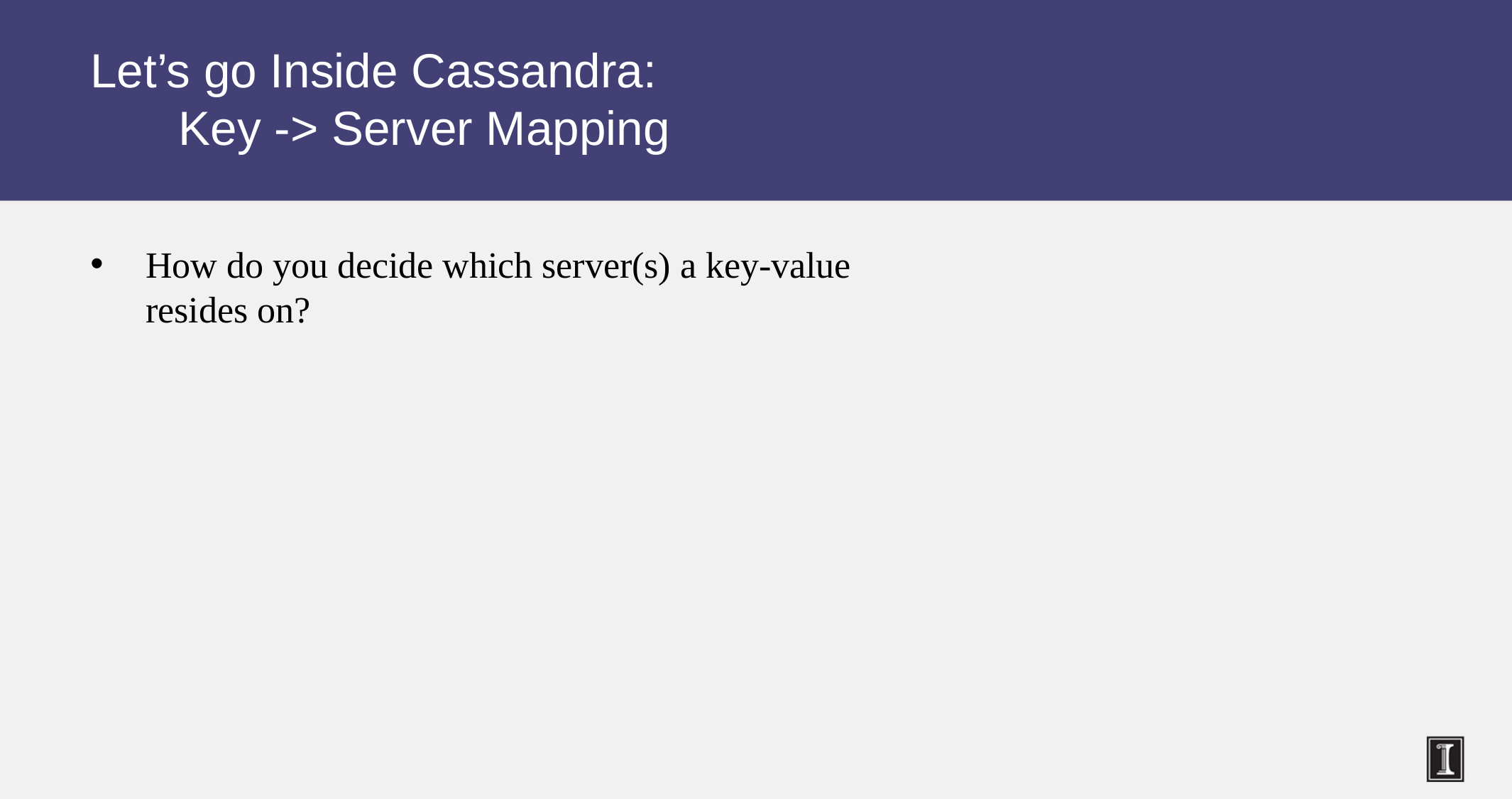

# Let’s go Inside Cassandra: Key -> Server Mapping
How do you decide which server(s) a key-value resides on?